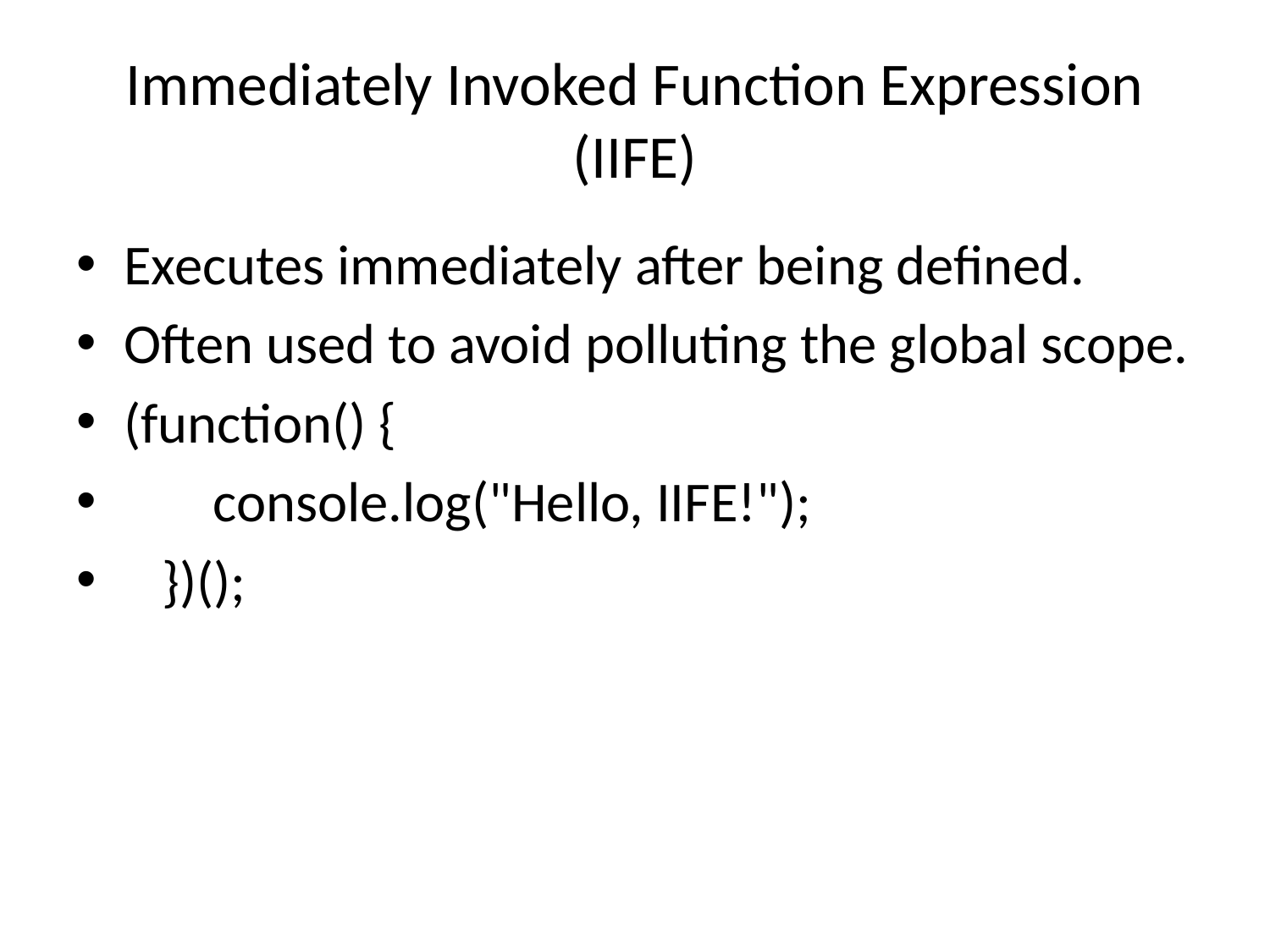

# Immediately Invoked Function Expression (IIFE)
Executes immediately after being defined.
Often used to avoid polluting the global scope.
(function() {
       console.log("Hello, IIFE!");
   })();